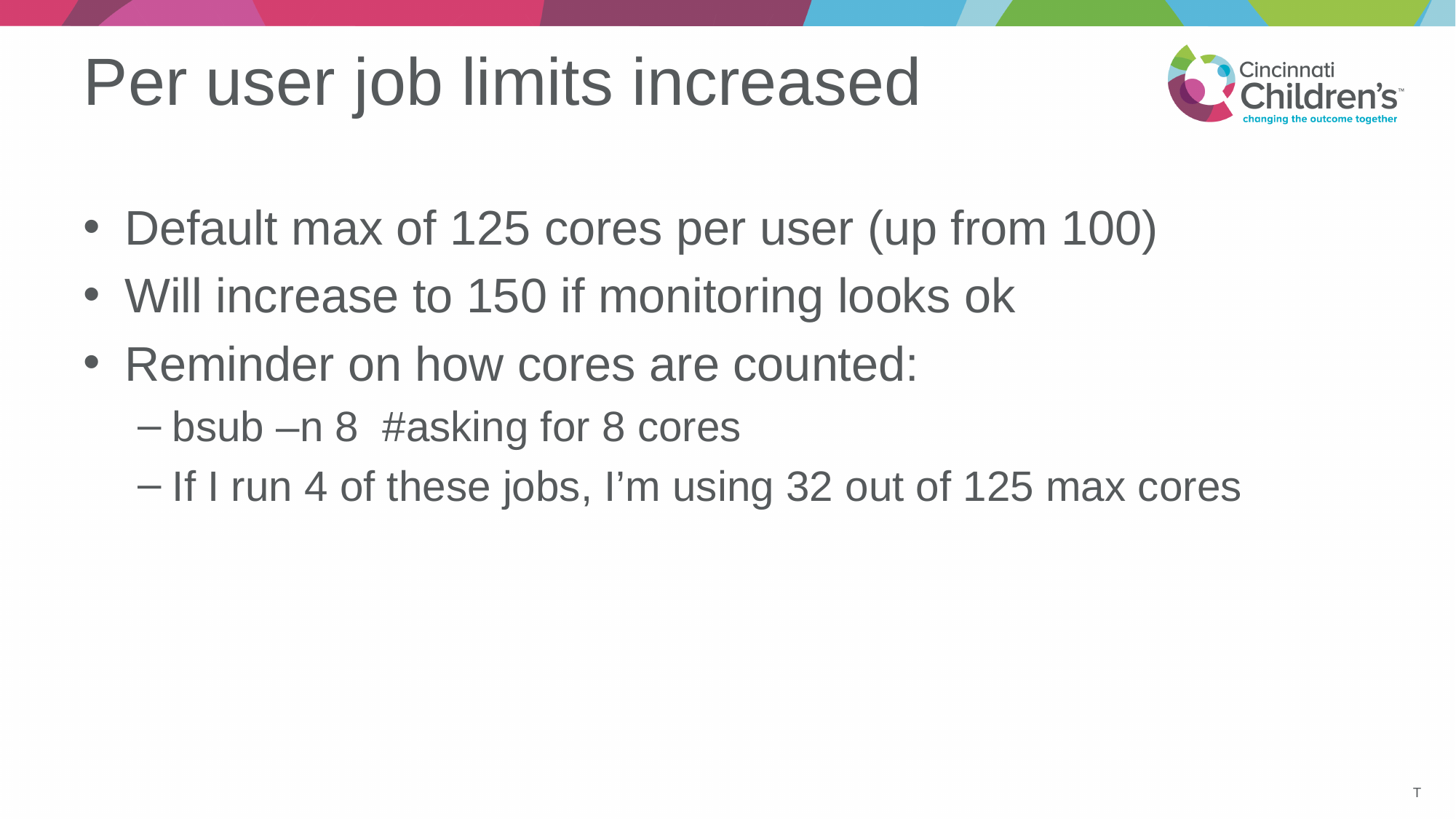

# Per user job limits increased
Default max of 125 cores per user (up from 100)
Will increase to 150 if monitoring looks ok
Reminder on how cores are counted:
bsub –n 8  #asking for 8 cores
If I run 4 of these jobs, I’m using 32 out of 125 max cores
T